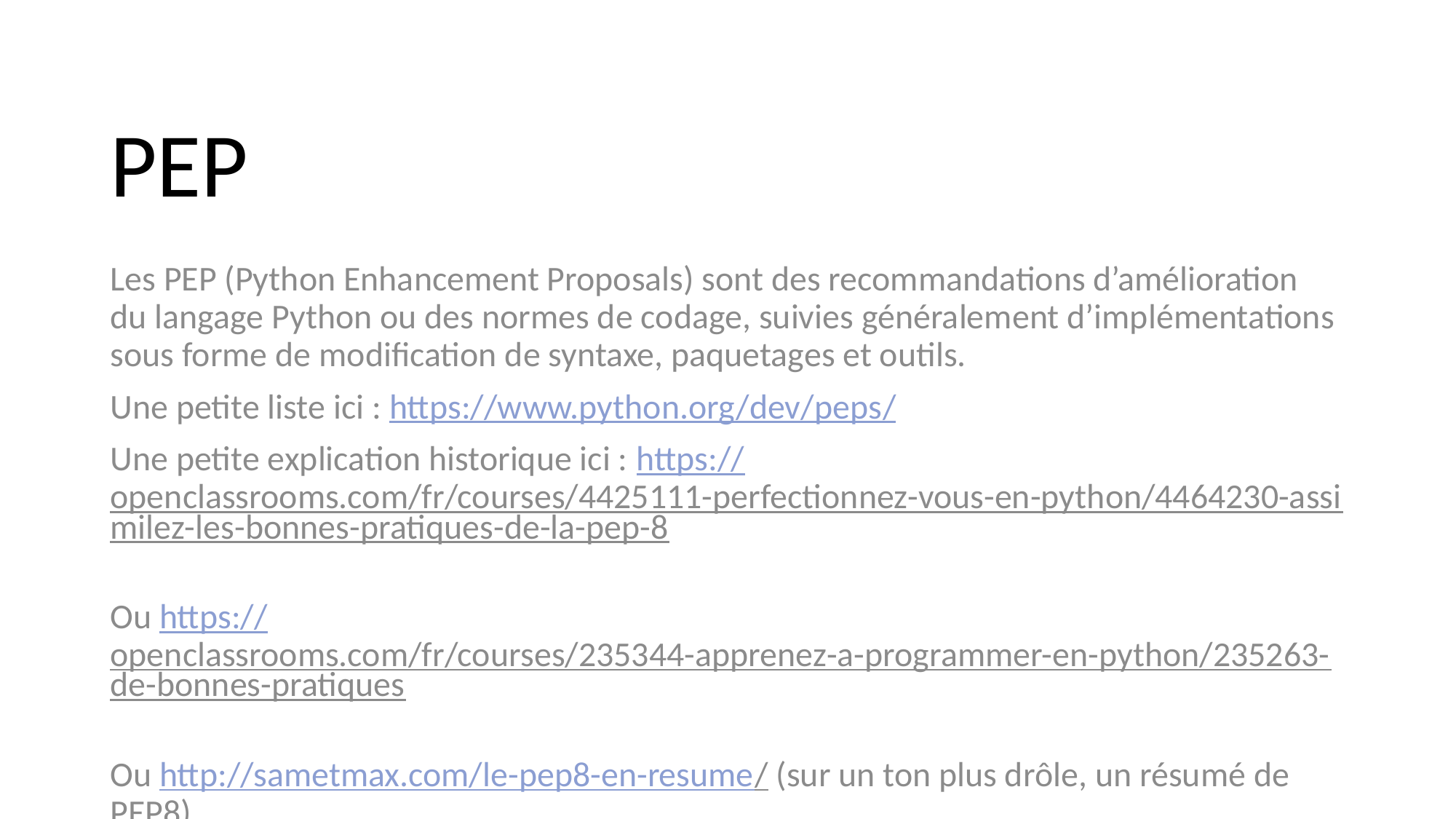

# PEP
Les PEP (Python Enhancement Proposals) sont des recommandations d’amélioration du langage Python ou des normes de codage, suivies généralement d’implémentations sous forme de modification de syntaxe, paquetages et outils.
Une petite liste ici : https://www.python.org/dev/peps/
Une petite explication historique ici : https://openclassrooms.com/fr/courses/4425111-perfectionnez-vous-en-python/4464230-assimilez-les-bonnes-pratiques-de-la-pep-8
Ou https://openclassrooms.com/fr/courses/235344-apprenez-a-programmer-en-python/235263-de-bonnes-pratiques
Ou http://sametmax.com/le-pep8-en-resume/ (sur un ton plus drôle, un résumé de PEP8)